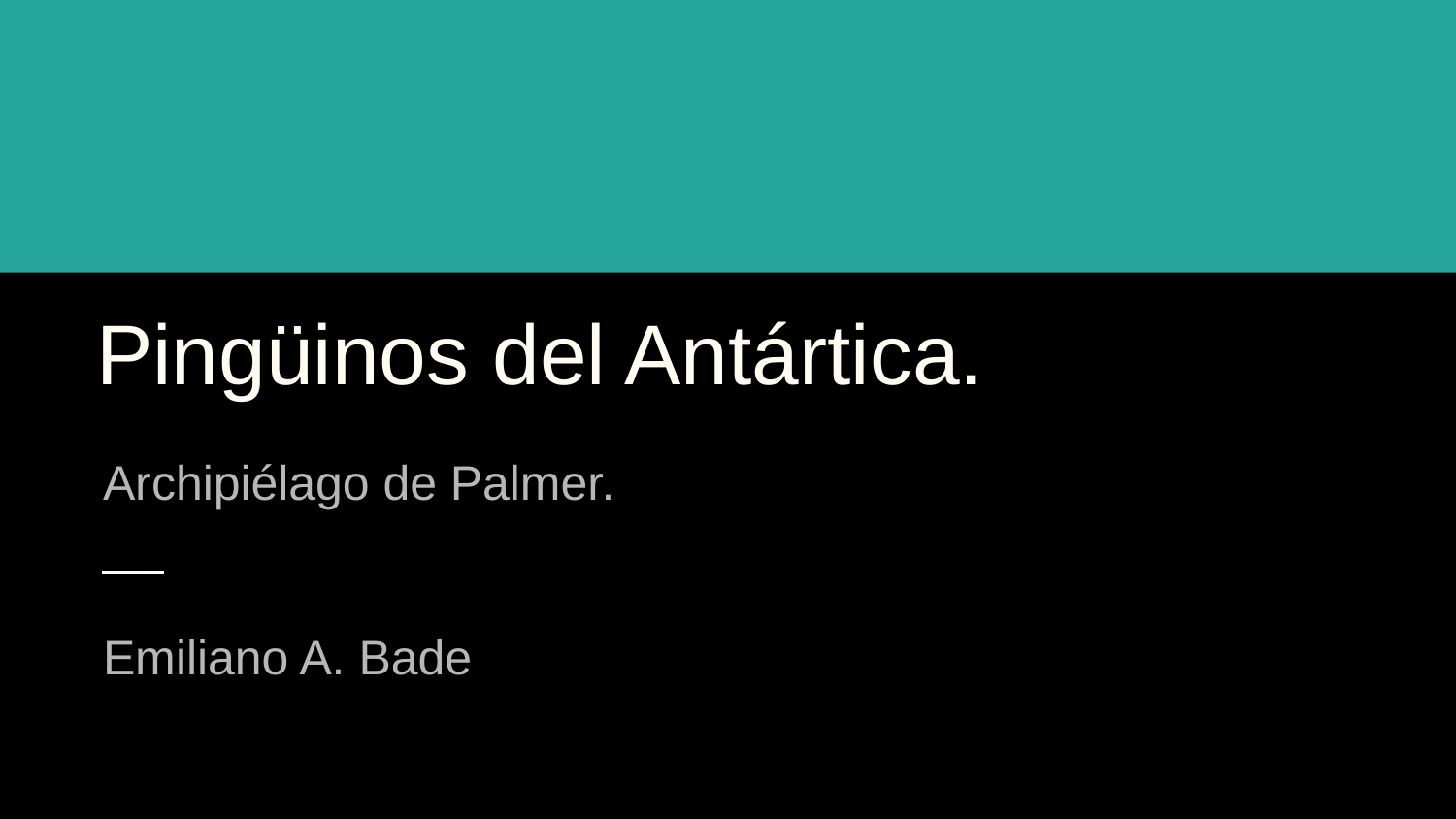

# Pingüinos del Antártica.
Archipiélago de Palmer.
Emiliano A. Bade